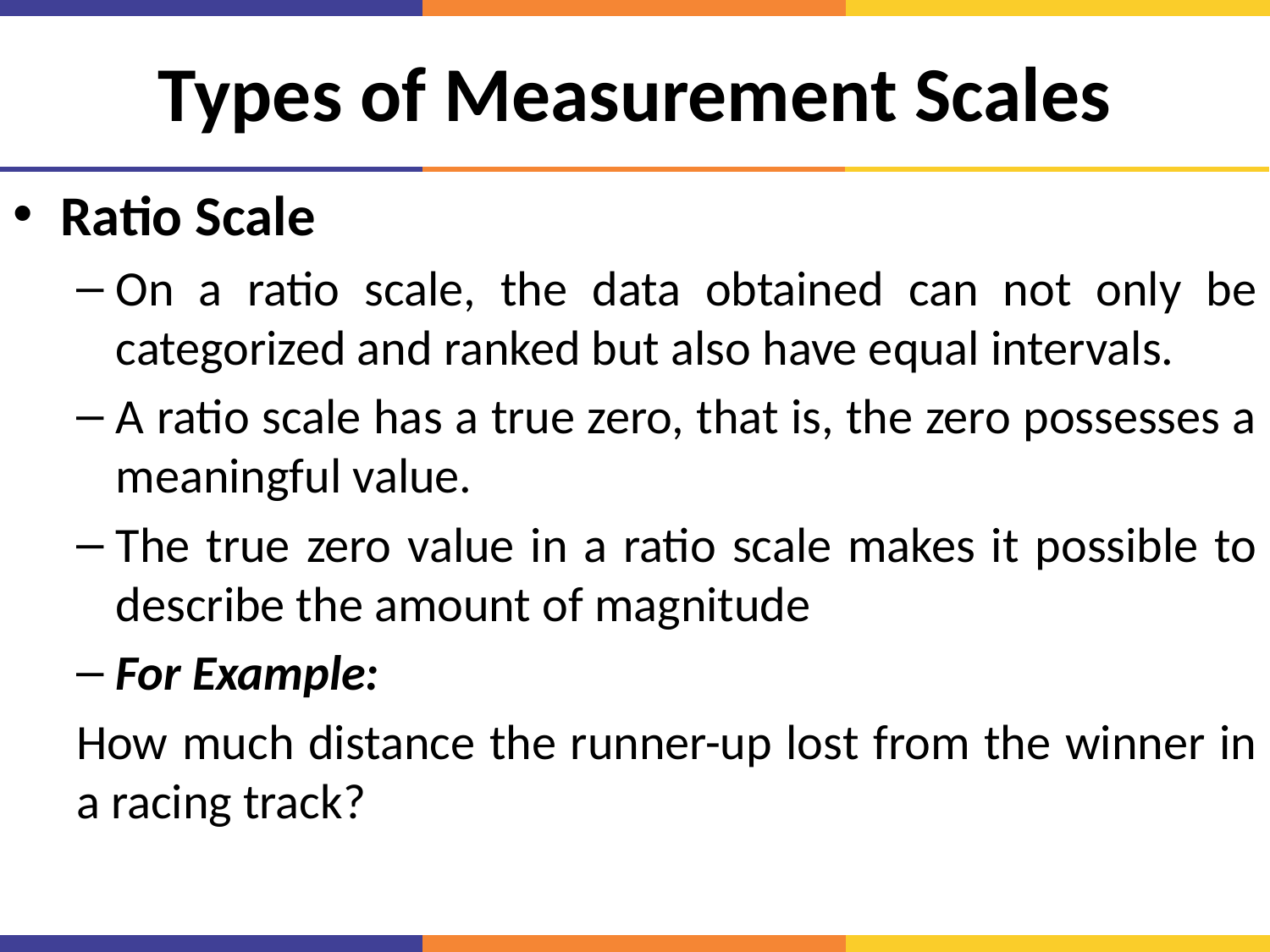

# Types of Measurement Scales
Ratio Scale
On a ratio scale, the data obtained can not only be categorized and ranked but also have equal intervals.
A ratio scale has a true zero, that is, the zero possesses a meaningful value.
The true zero value in a ratio scale makes it possible to describe the amount of magnitude
For Example:
How much distance the runner-up lost from the winner in a racing track?